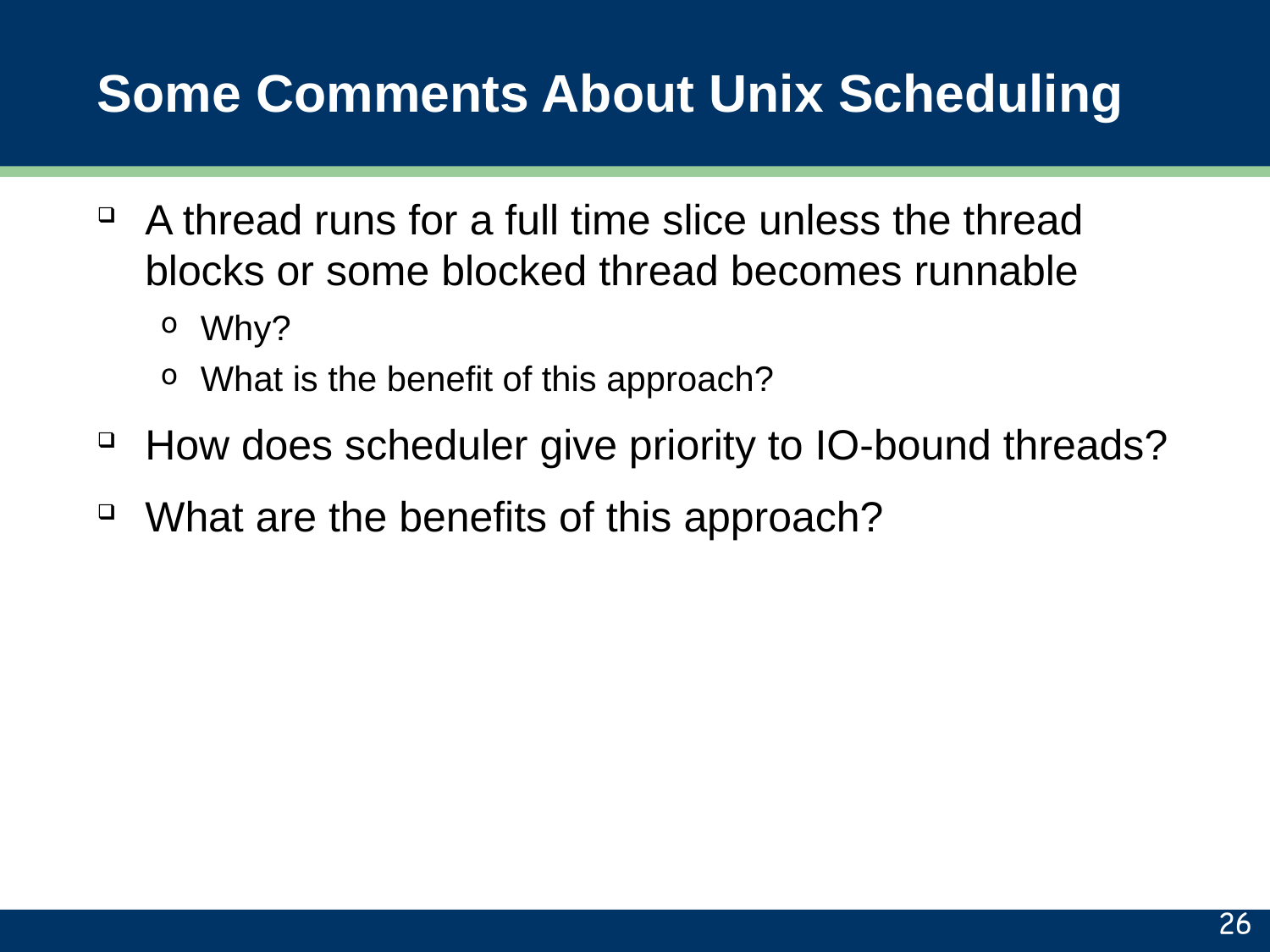

# Some Comments About Unix Scheduling
A thread runs for a full time slice unless the thread blocks or some blocked thread becomes runnable
Why?
What is the benefit of this approach?
How does scheduler give priority to IO-bound threads?
What are the benefits of this approach?
26